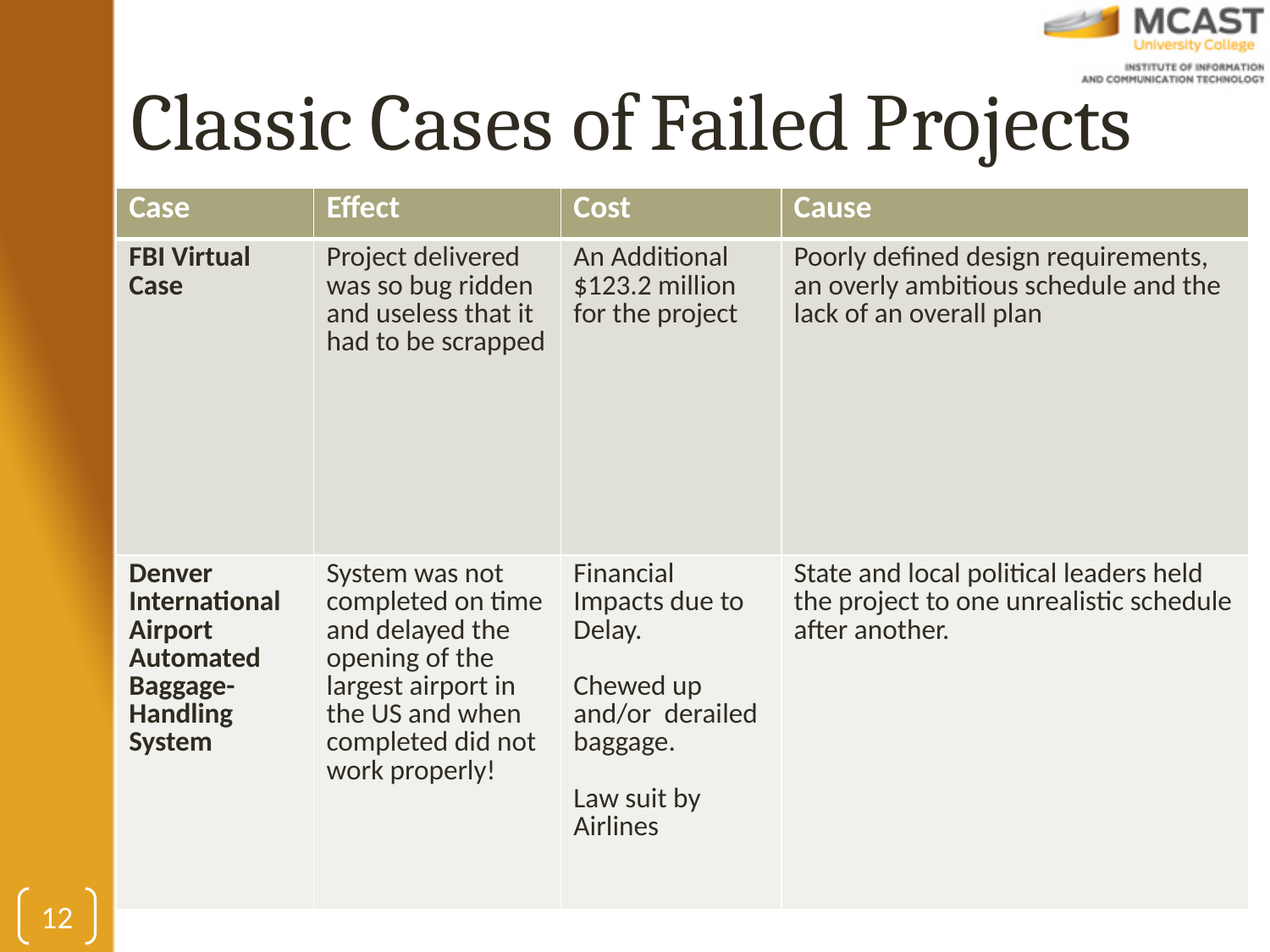

# Classic Cases of Failed Projects
| Case | Effect | Cost | Cause |
| --- | --- | --- | --- |
| FBI Virtual Case | Project delivered was so bug ridden and useless that it had to be scrapped | An Additional $123.2 million for the project | Poorly defined design requirements, an overly ambitious schedule and the lack of an overall plan |
| Denver International Airport Automated Baggage-Handling System | System was not completed on time and delayed the opening of the largest airport in the US and when completed did not work properly! | Financial Impacts due to Delay. Chewed up and/or derailed baggage.  Law suit by Airlines | State and local political leaders held the project to one unrealistic schedule after another. |
12